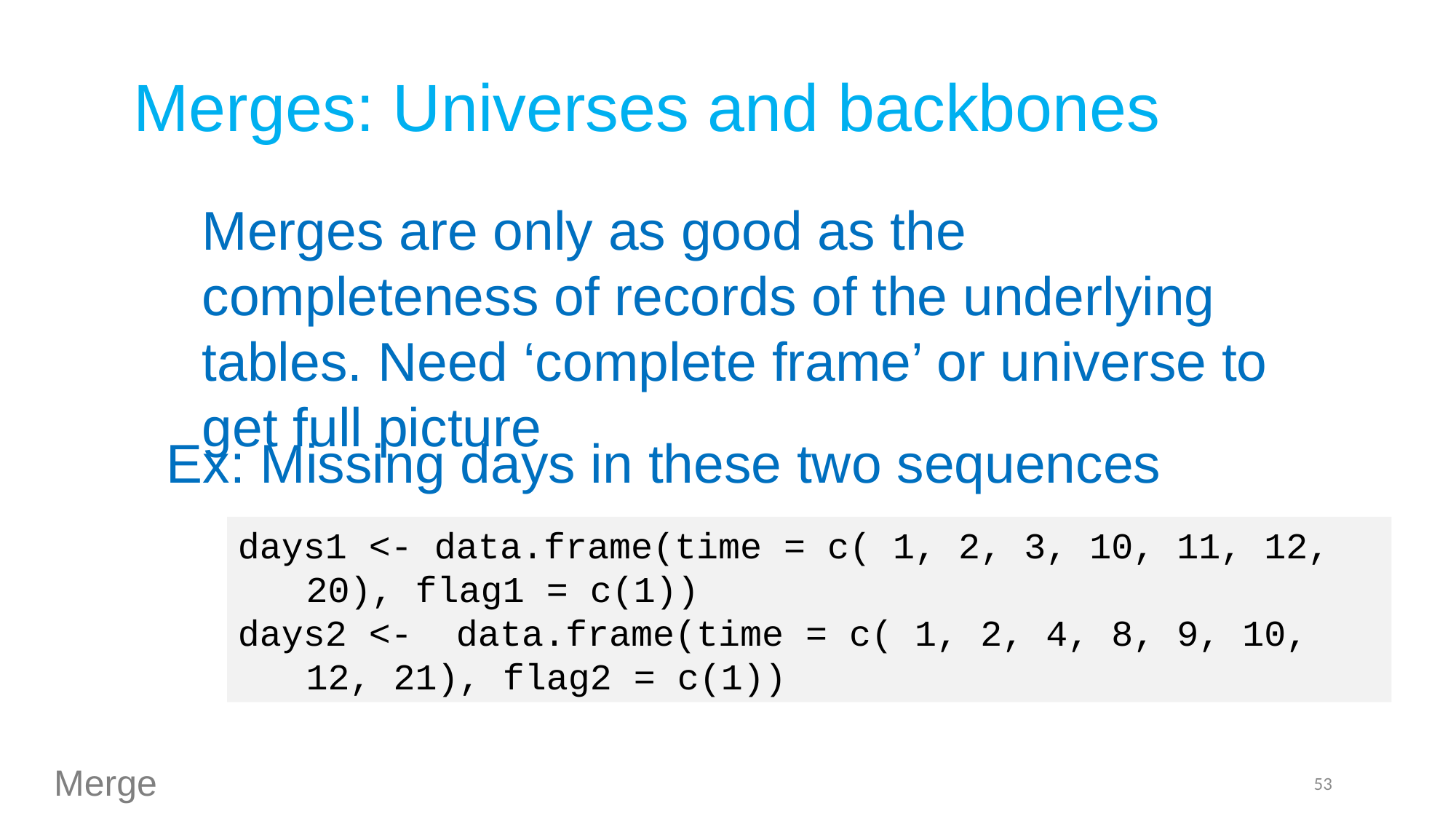

Merges: Universes and backbones
Merges are only as good as the completeness of records of the underlying tables. Need ‘complete frame’ or universe to get full picture
Ex: Missing days in these two sequences
days1 <- data.frame(time = c( 1, 2, 3, 10, 11, 12, 20), flag1 = c(1))
days2 <-  data.frame(time = c( 1, 2, 4, 8, 9, 10, 12, 21), flag2 = c(1))
Merge
53